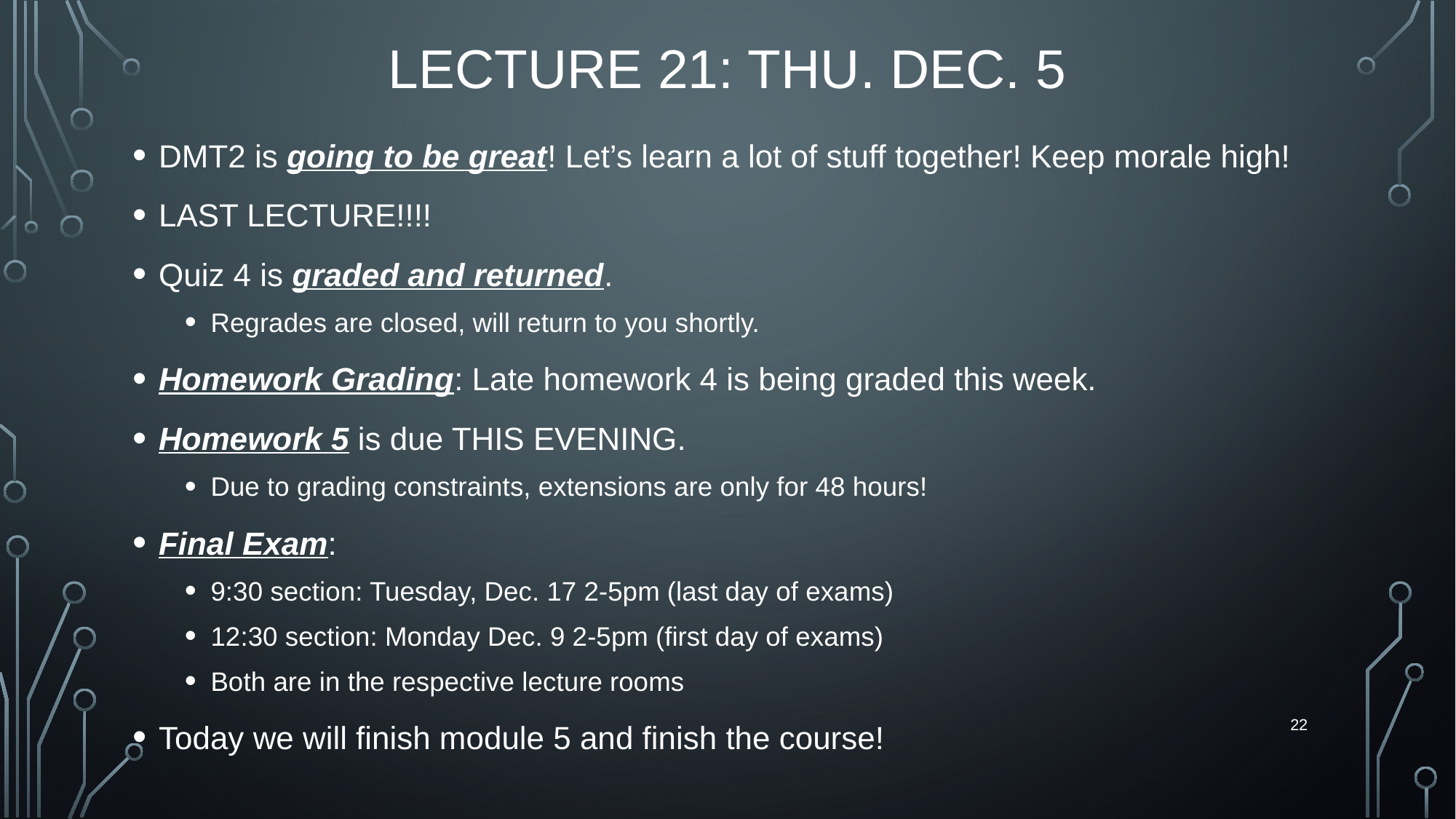

# Lecture 21: Thu. Dec. 5
DMT2 is going to be great! Let’s learn a lot of stuff together! Keep morale high!
LAST LECTURE!!!!
Quiz 4 is graded and returned.
Regrades are closed, will return to you shortly.
Homework Grading: Late homework 4 is being graded this week.
Homework 5 is due THIS EVENING.
Due to grading constraints, extensions are only for 48 hours!
Final Exam:
9:30 section: Tuesday, Dec. 17 2-5pm (last day of exams)
12:30 section: Monday Dec. 9 2-5pm (first day of exams)
Both are in the respective lecture rooms
Today we will finish module 5 and finish the course!
22